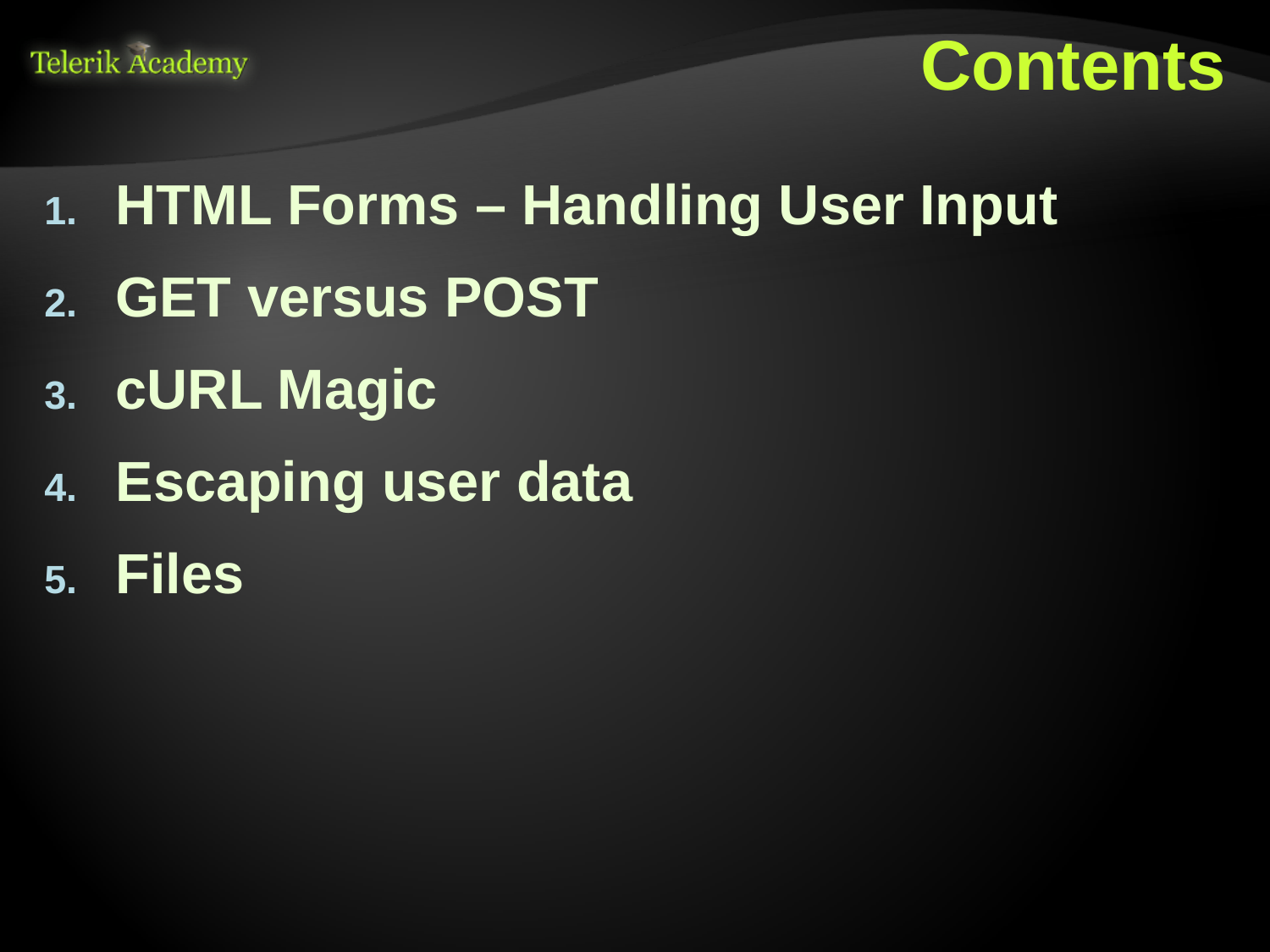

# Contents
HTML Forms – Handling User Input
GET versus POST
cURL Magic
Escaping user data
Files